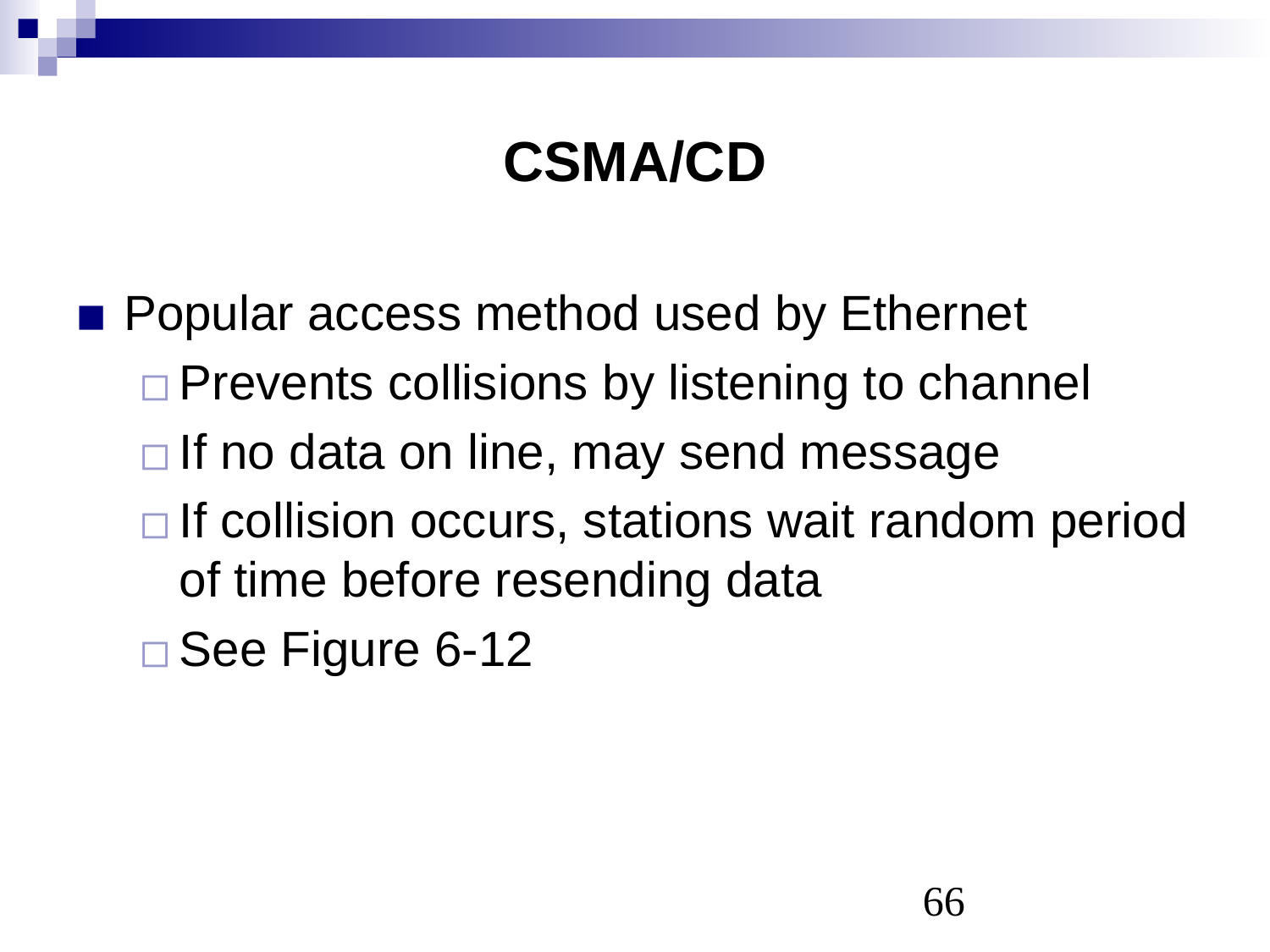

# CSMA/CD
Popular access method used by Ethernet
Prevents collisions by listening to channel
If no data on line, may send message
If collision occurs, stations wait random period of time before resending data
See Figure 6-12
66